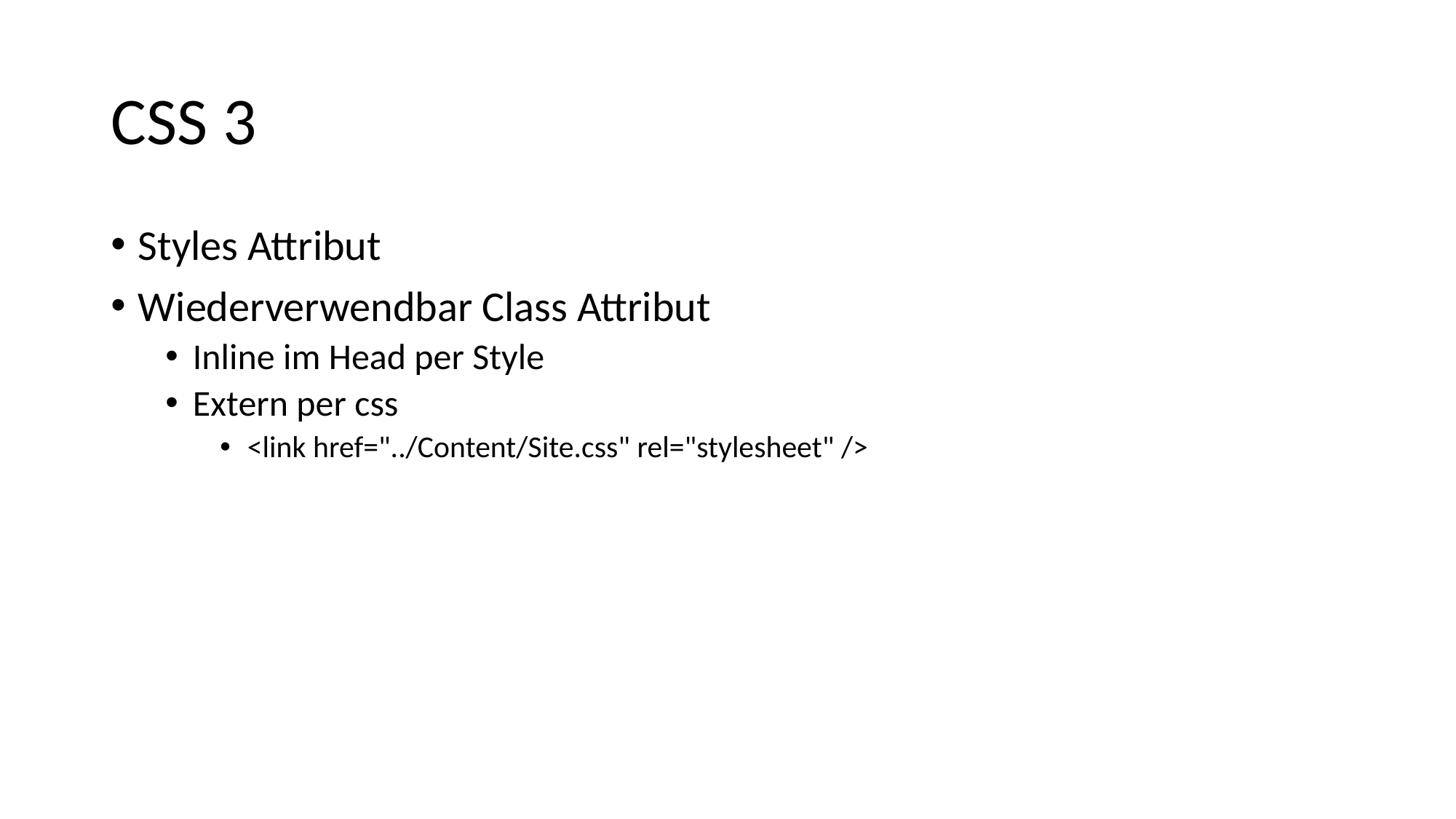

# CSS 3
Styles Attribut
Wiederverwendbar Class Attribut
Inline im Head per Style
Extern per css
<link href="../Content/Site.css" rel="stylesheet" />